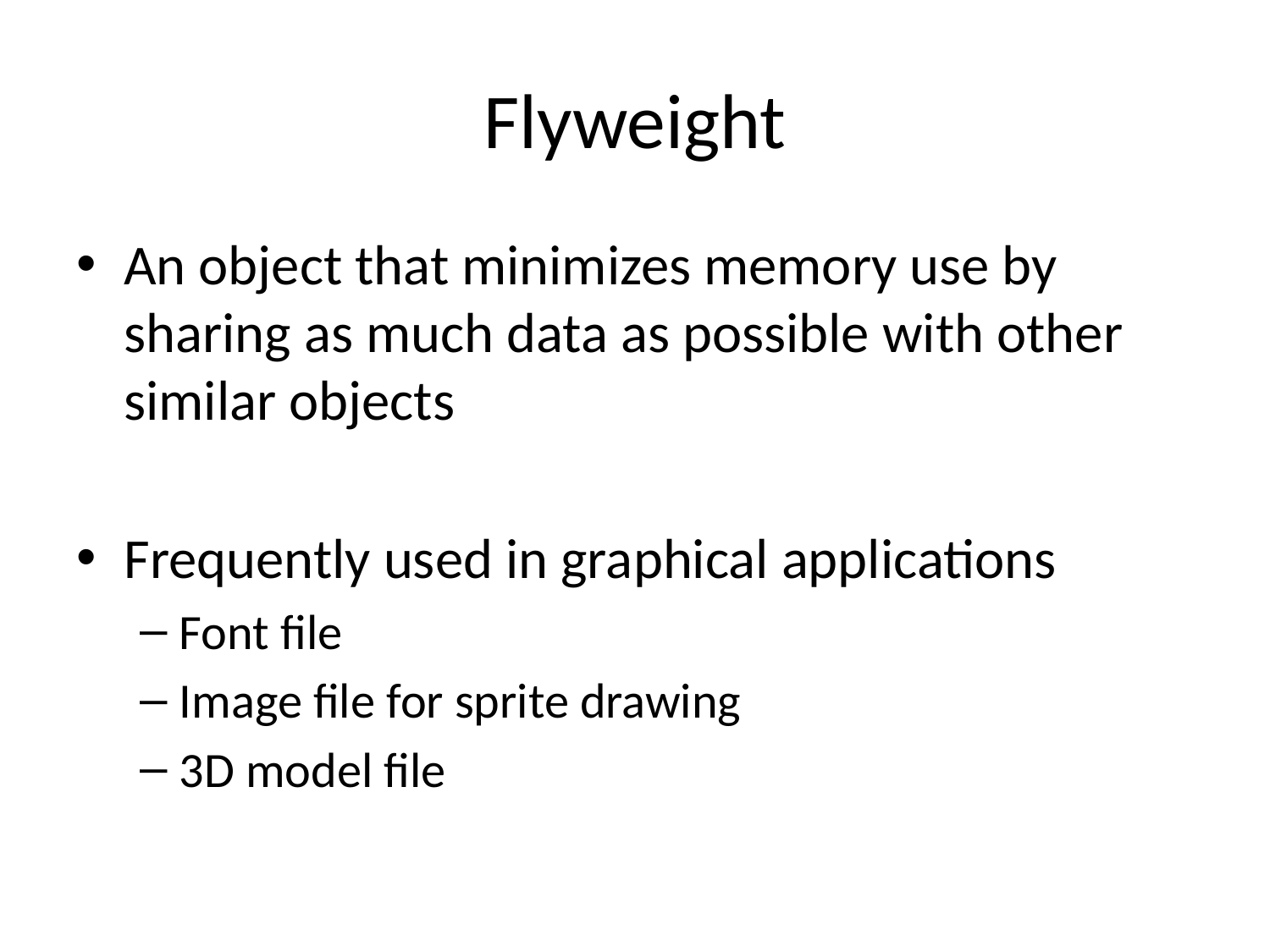

# Flyweight
An object that minimizes memory use by sharing as much data as possible with other similar objects

Frequently used in graphical applications
Font file
Image file for sprite drawing
3D model file